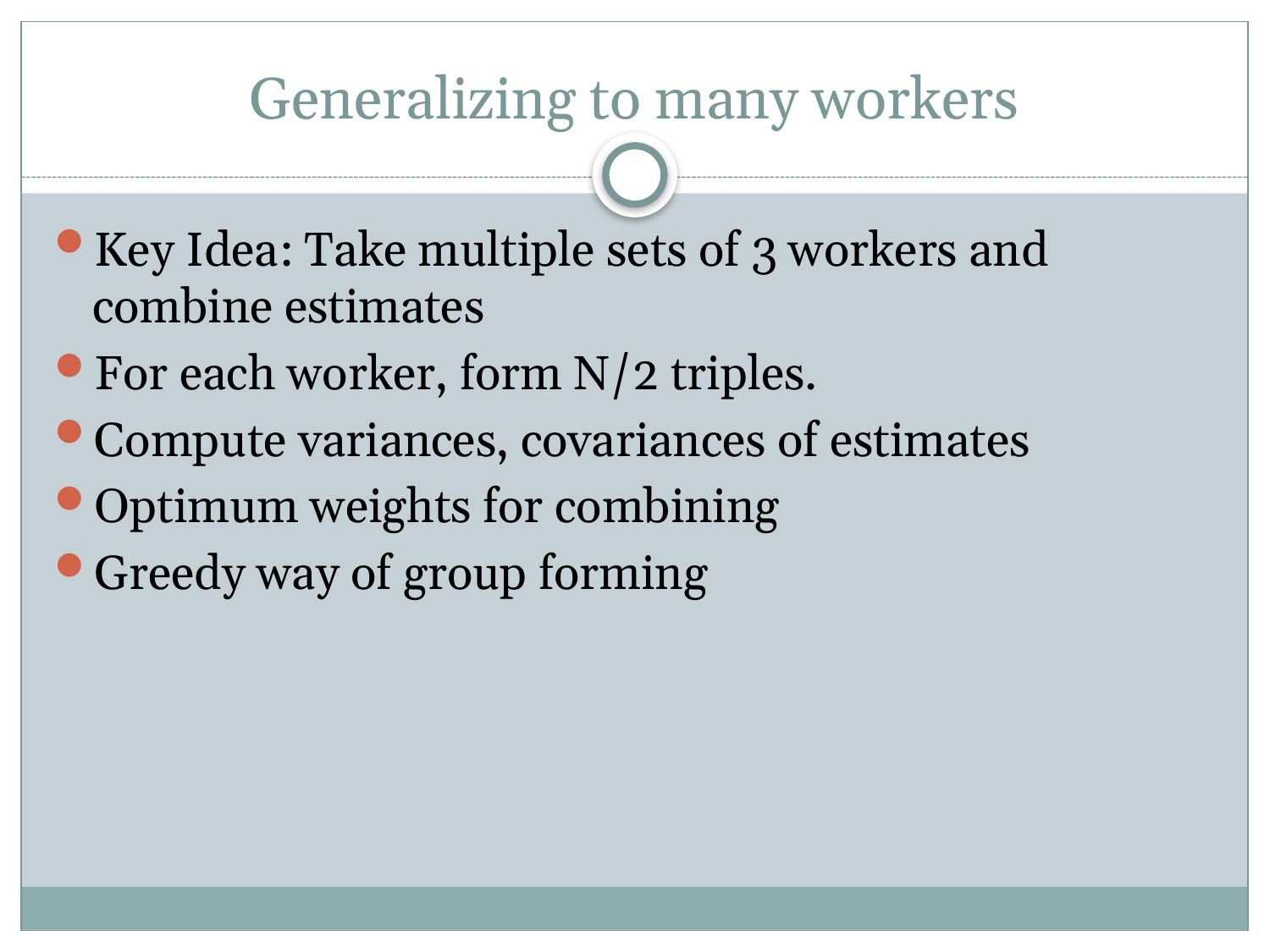

# Generalizing to many workers
Key Idea: Take multiple sets of 3 workers and combine estimates
For each worker, form N/2 triples.
Compute variances, covariances of estimates
Optimum weights for combining
Greedy way of group forming